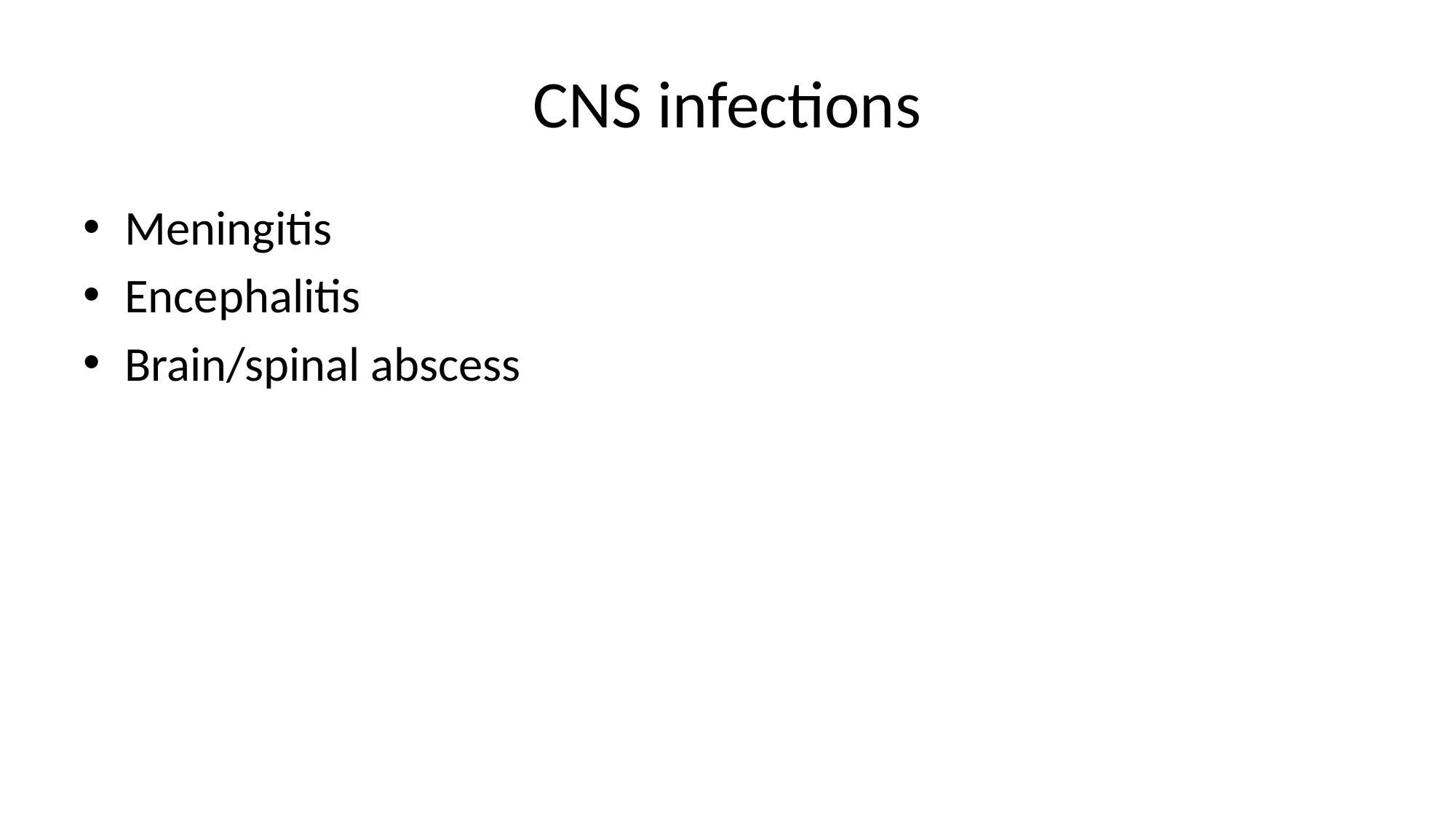

# CNS infections
Meningitis
Encephalitis
Brain/spinal abscess